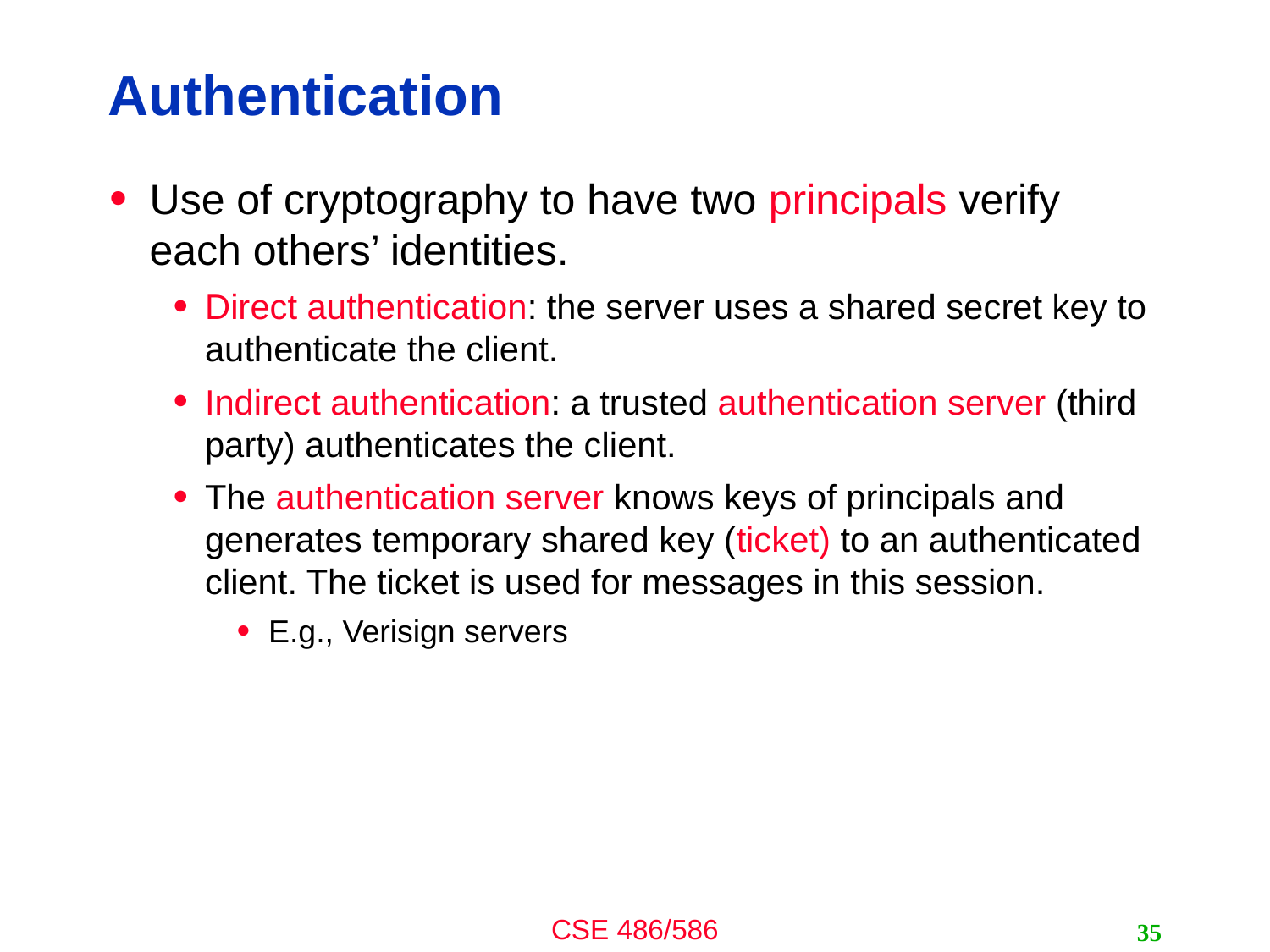

# Authentication
Use of cryptography to have two principals verify each others’ identities.
Direct authentication: the server uses a shared secret key to authenticate the client.
Indirect authentication: a trusted authentication server (third party) authenticates the client.
The authentication server knows keys of principals and generates temporary shared key (ticket) to an authenticated client. The ticket is used for messages in this session.
E.g., Verisign servers
35